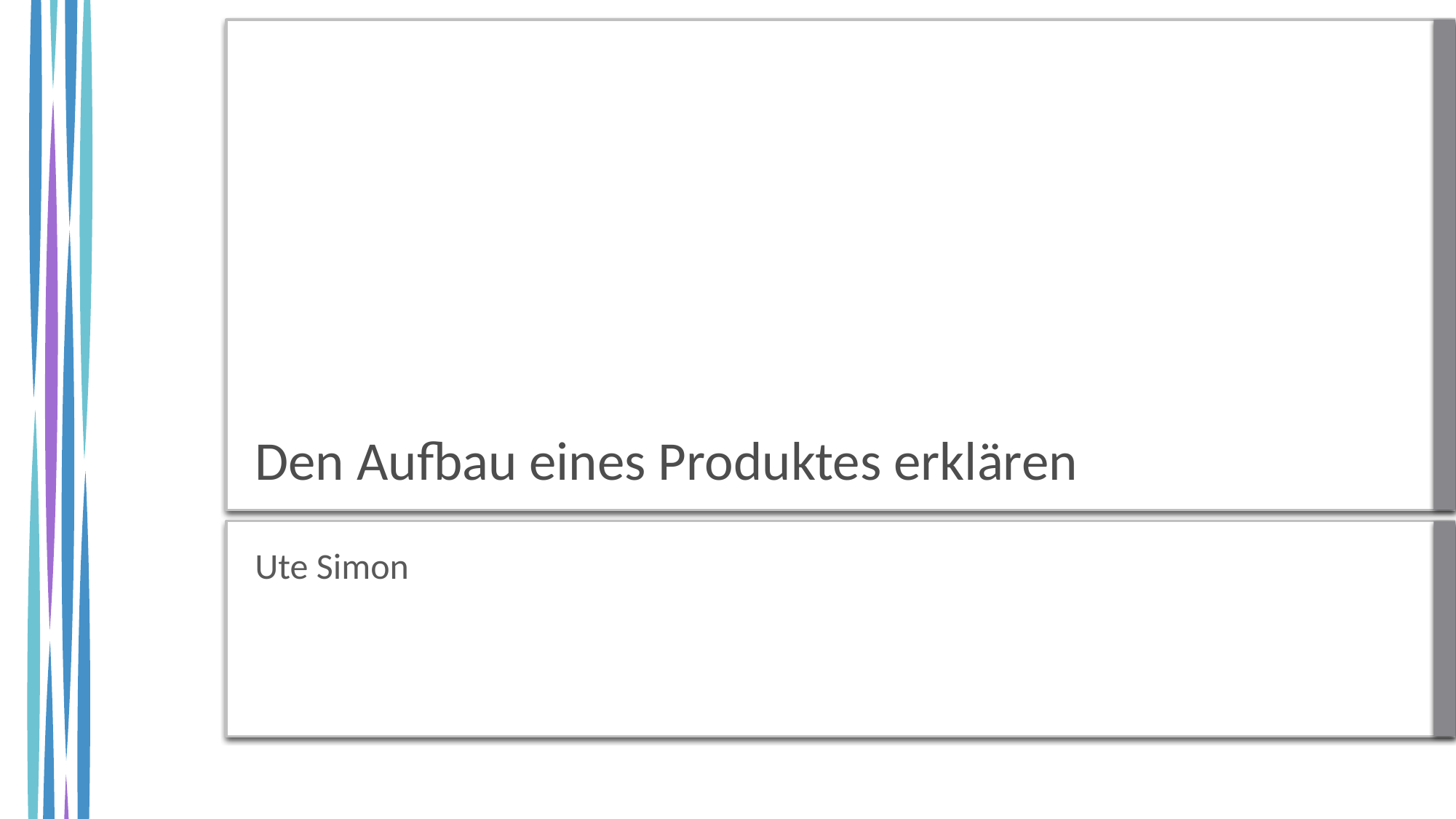

# Den Aufbau eines Produktes erklären
Ute Simon